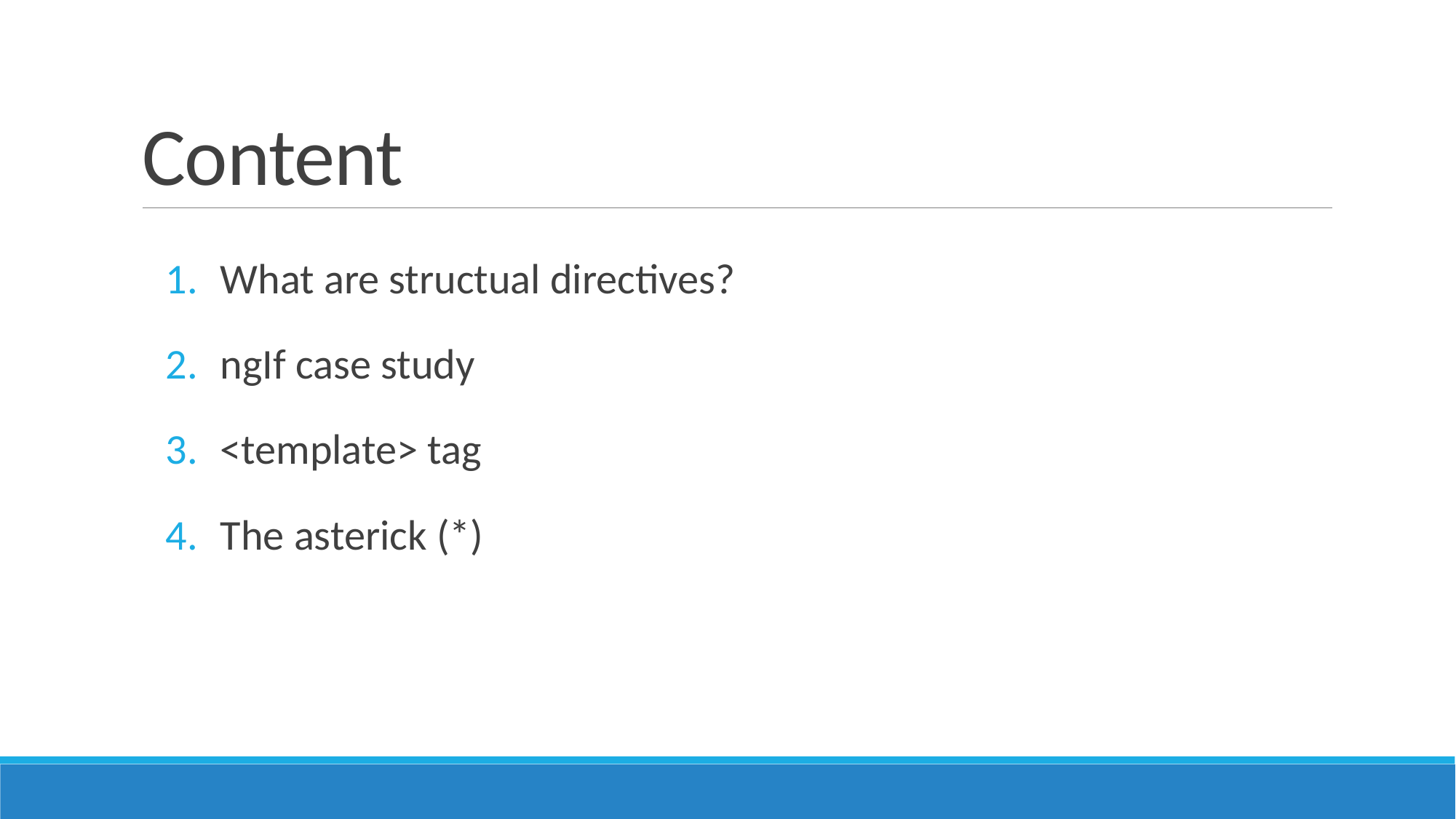

# Content
What are structual directives?
ngIf case study
<template> tag
The asterick (*)